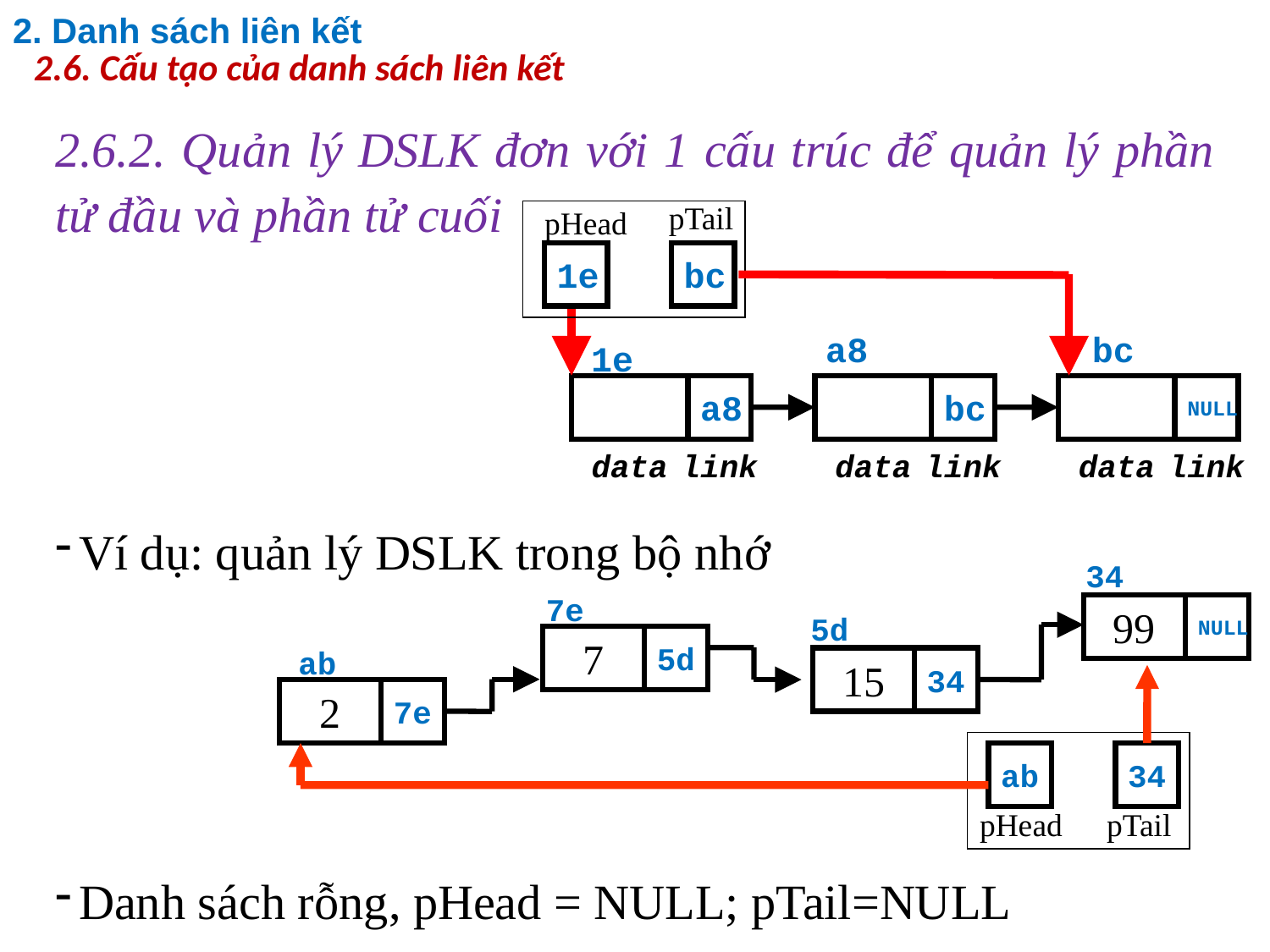

# 2. Danh sách liên kết
2.6. Cấu tạo của danh sách liên kết

2.6.2. Quản lý DSLK đơn với 1 cấu trúc để quản lý phần tử đầu và phần tử cuối

Ví dụ: quản lý DSLK trong bộ nhớ

Danh sách rỗng, pHead = NULL; pTail=NULL
pTail
bc

pHead
1e
a8
bc

1e

a8

data
link

bc

data
link

NULL
data
link
34
7e
99
NULL
5d

7
5d
ab

15
34

2
7e

ab
pHead
34
pTail